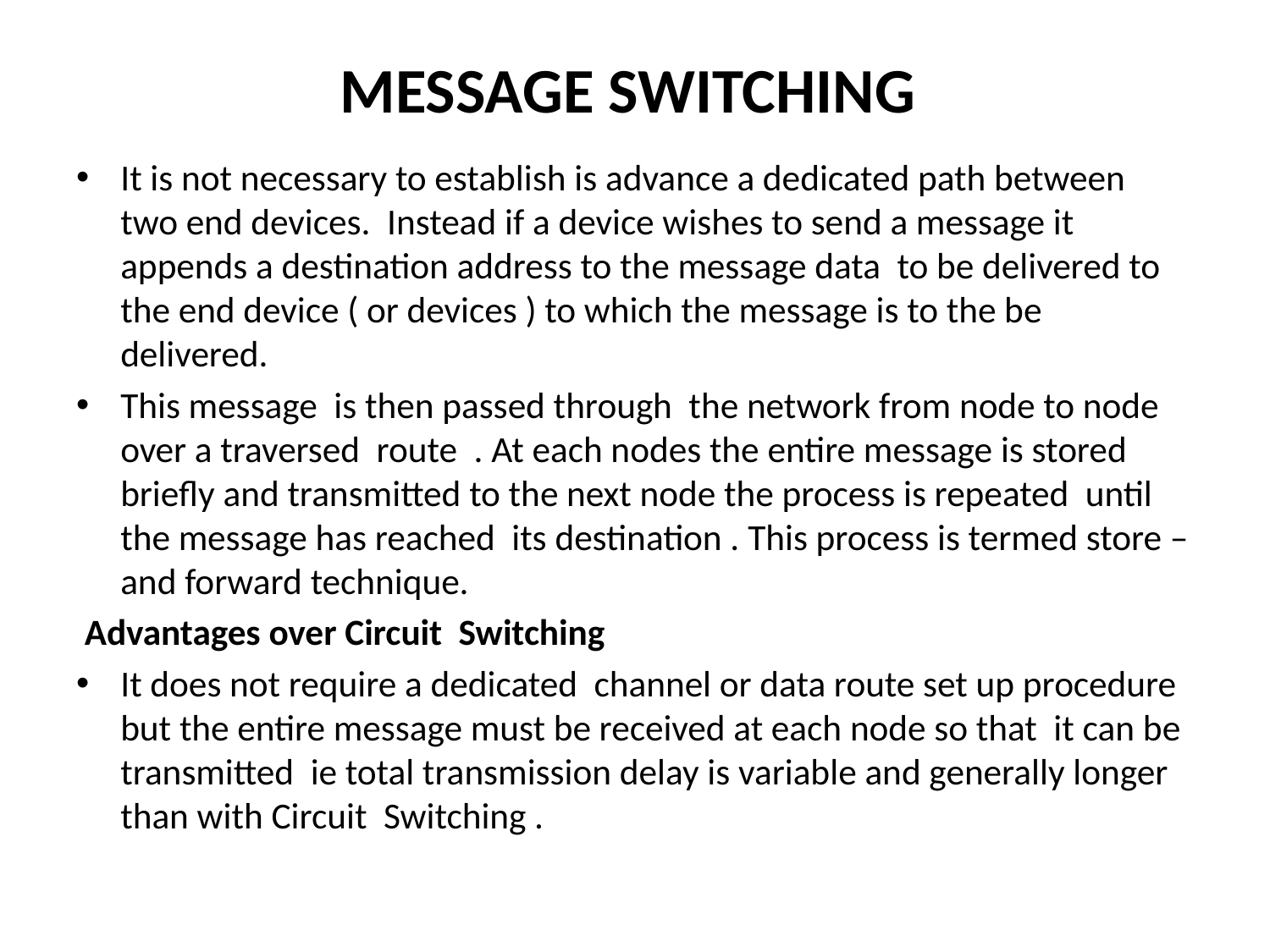

# MESSAGE SWITCHING
It is not necessary to establish is advance a dedicated path between  two end devices.  Instead if a device wishes to send a message it appends a destination address to the message data  to be delivered to  the end device ( or devices ) to which the message is to the be delivered.
This message  is then passed through  the network from node to node over a traversed  route  . At each nodes the entire message is stored briefly and transmitted to the next node the process is repeated  until the message has reached  its destination . This process is termed store – and forward technique.
 Advantages over Circuit  Switching
It does not require a dedicated  channel or data route set up procedure but the entire message must be received at each node so that  it can be transmitted  ie total transmission delay is variable and generally longer than with Circuit  Switching .